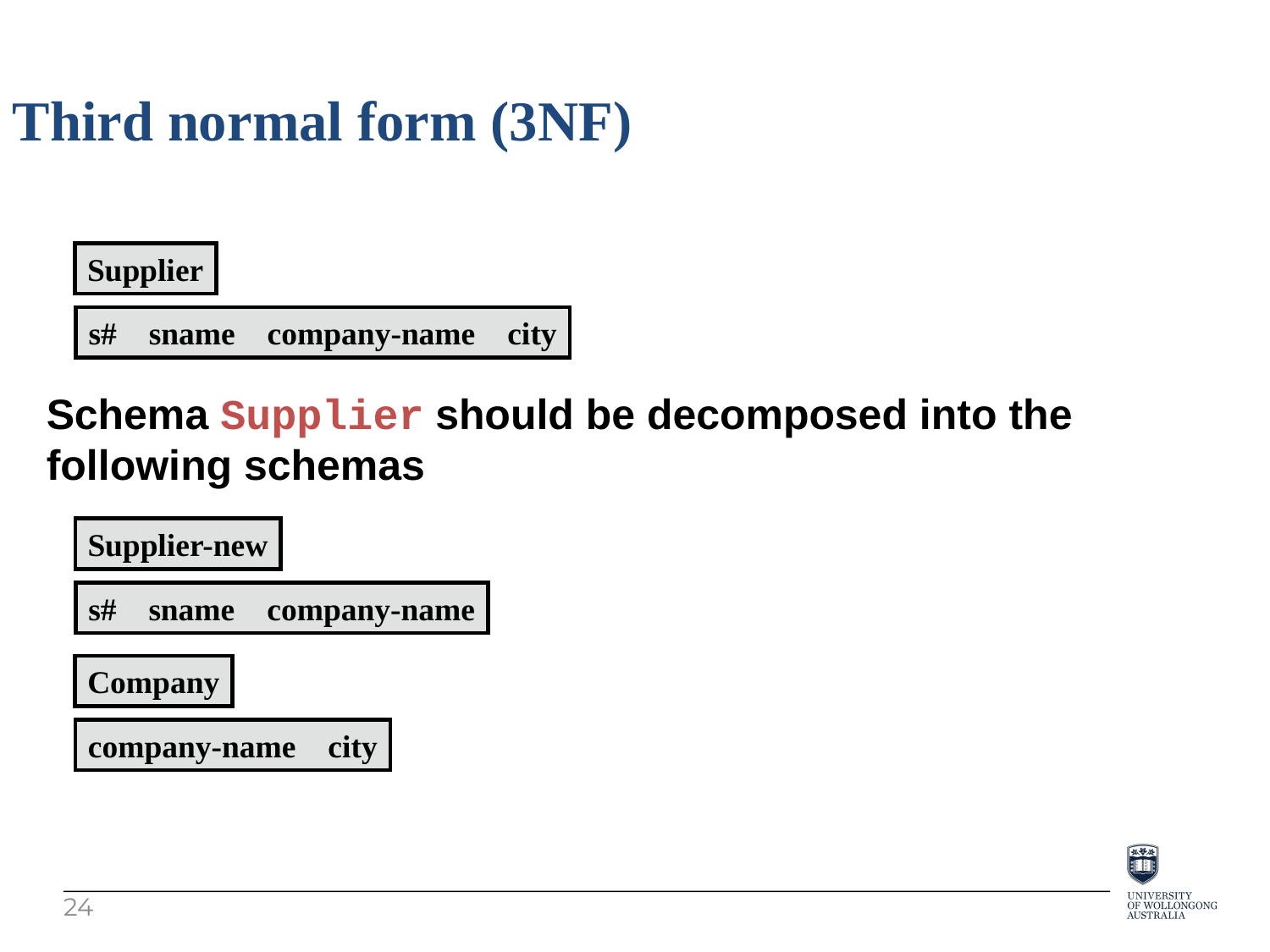

Third normal form (3NF)
Supplier
s#    sname    company-name    city
Schema Supplier should be decomposed into the following schemas
Supplier-new
s#    sname    company-name
Company
company-name    city
24